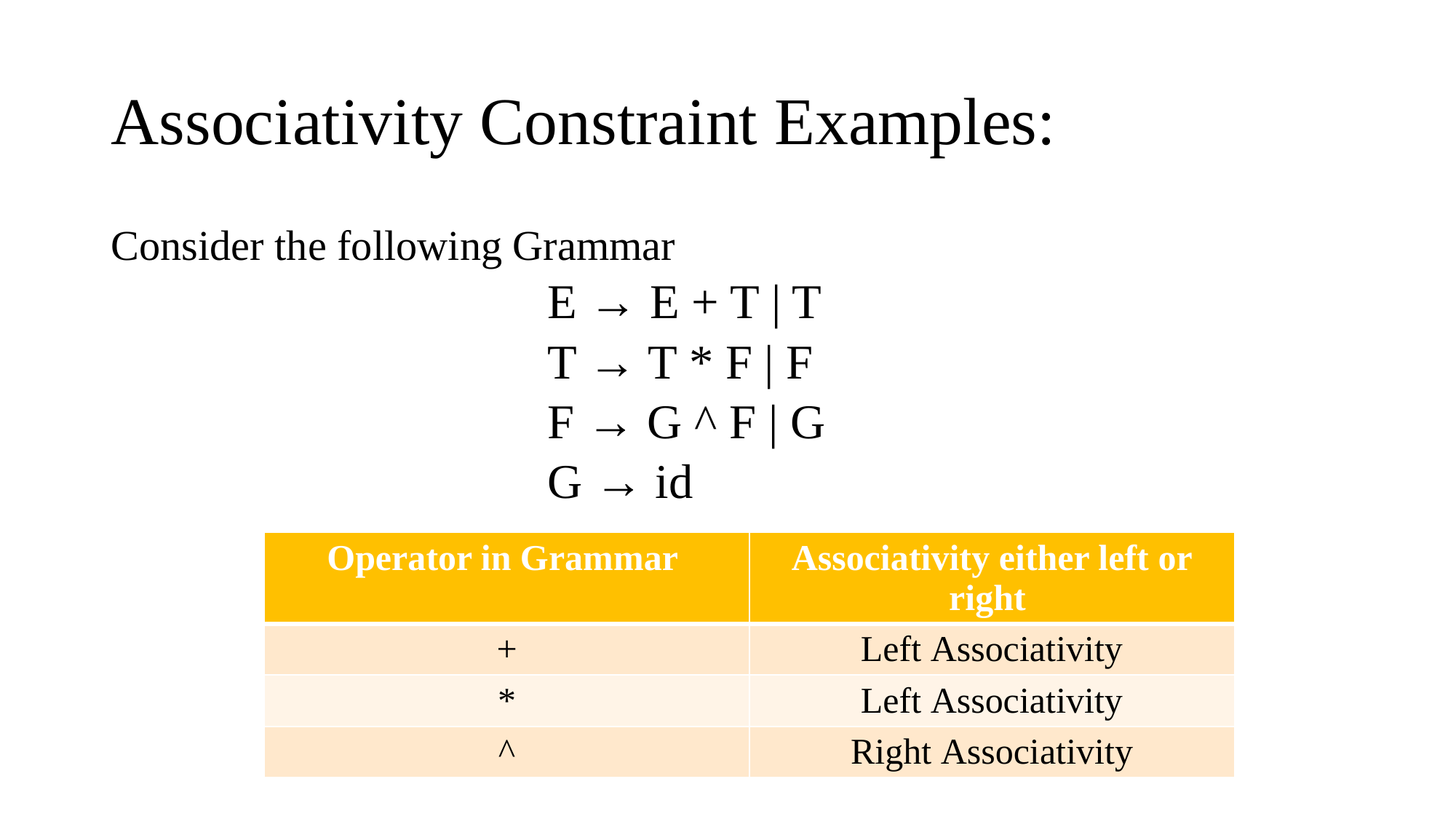

# Associativity Constraint Examples:
Consider the following Grammar
E → E + T | T
T → T * F | F
F → G ^ F | G
G → id

| Operator in Grammar | Associativity either left or right |
| --- | --- |
| + | Left Associativity |
| \* | Left Associativity |
| ^ | Right Associativity |